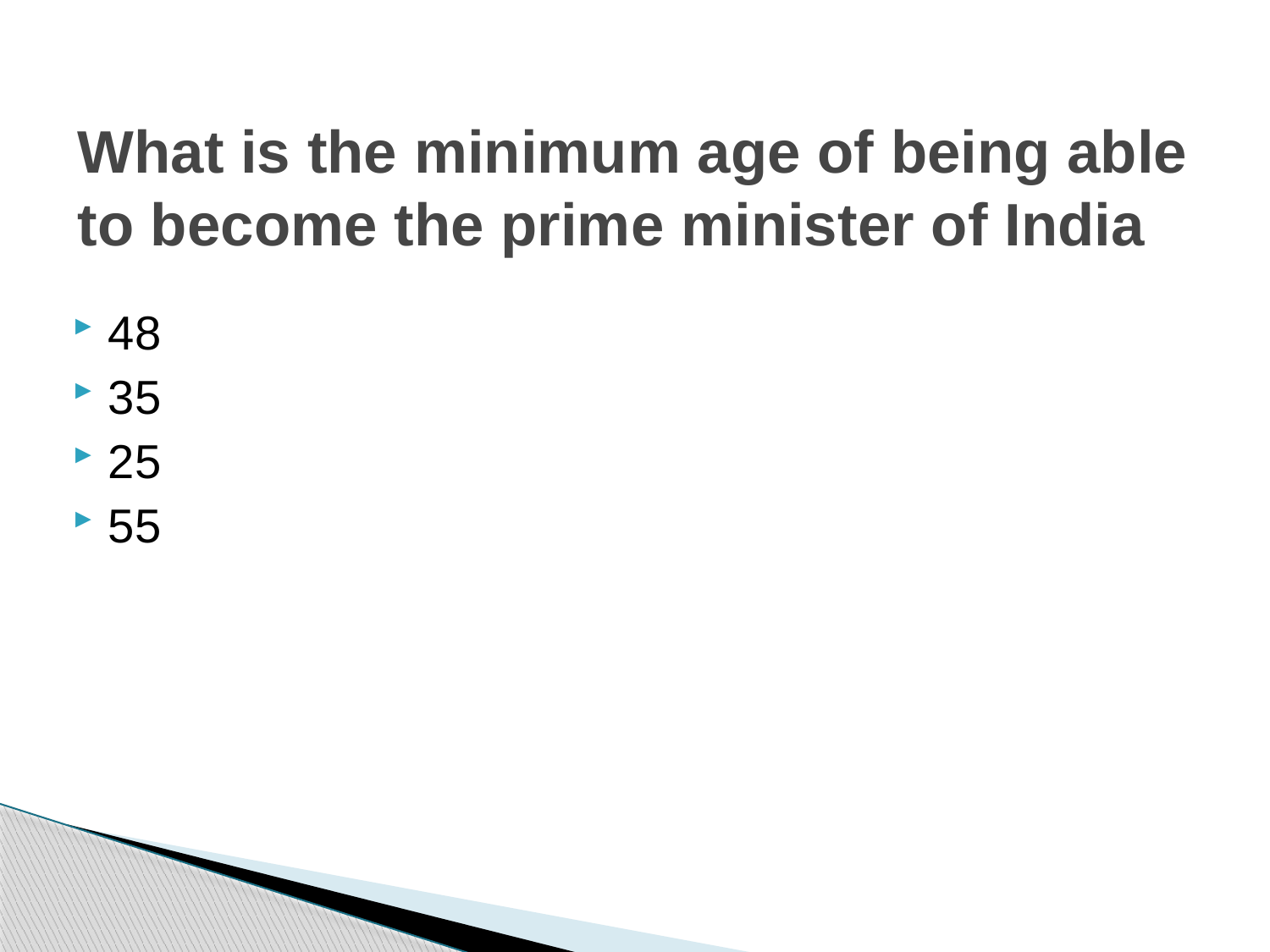

# What is the minimum age of being able to become the prime minister of India
48
35
25
55